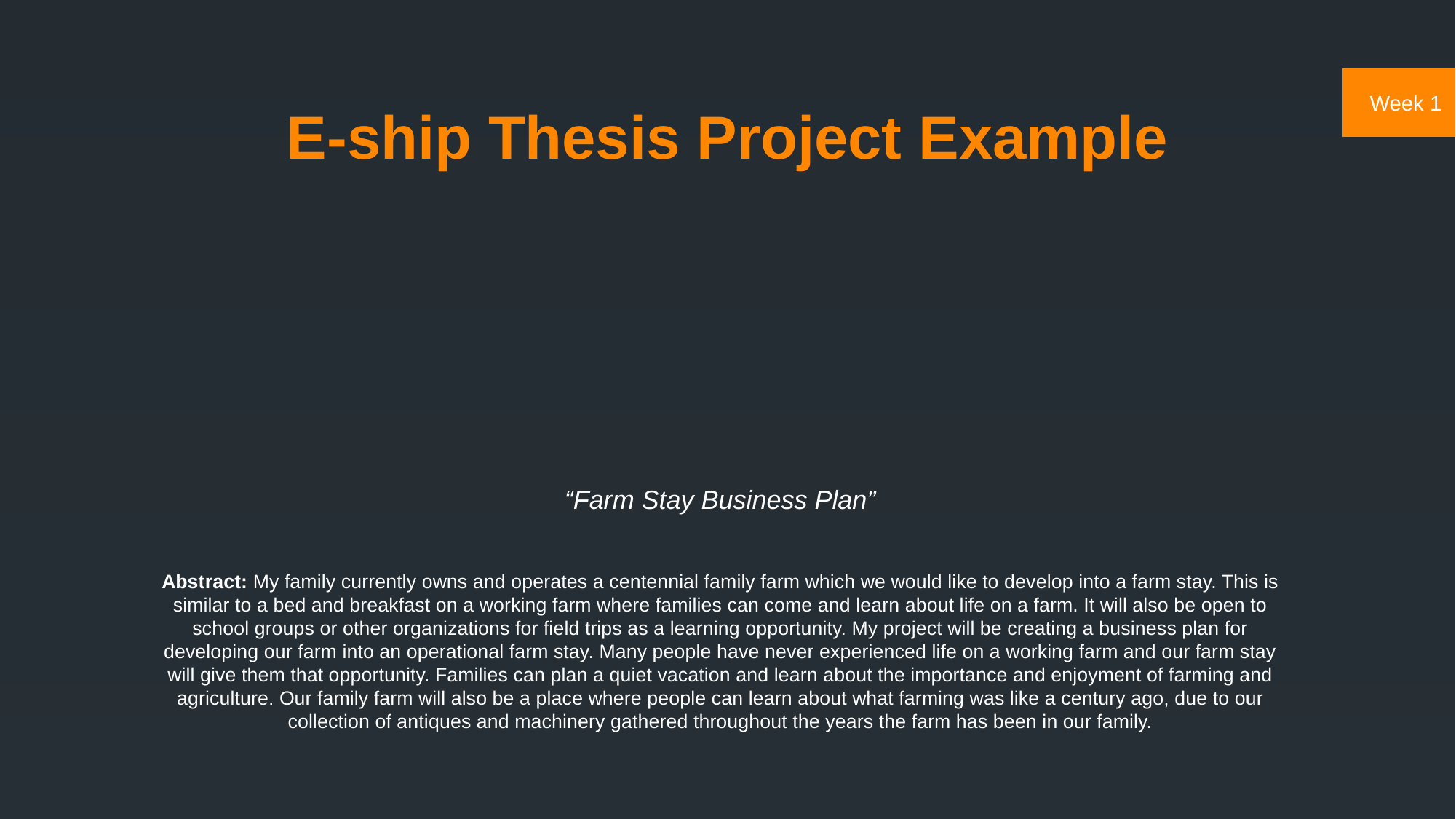

E-ship Thesis Project Example
# “Farm Stay Business Plan”   Abstract: My family currently owns and operates a centennial family farm which we would like to develop into a farm stay. This is similar to a bed and breakfast on a working farm where families can come and learn about life on a farm. It will also be open to school groups or other organizations for field trips as a learning opportunity. My project will be creating a business plan for developing our farm into an operational farm stay. Many people have never experienced life on a working farm and our farm stay will give them that opportunity. Families can plan a quiet vacation and learn about the importance and enjoyment of farming and agriculture. Our family farm will also be a place where people can learn about what farming was like a century ago, due to our collection of antiques and machinery gathered throughout the years the farm has been in our family.